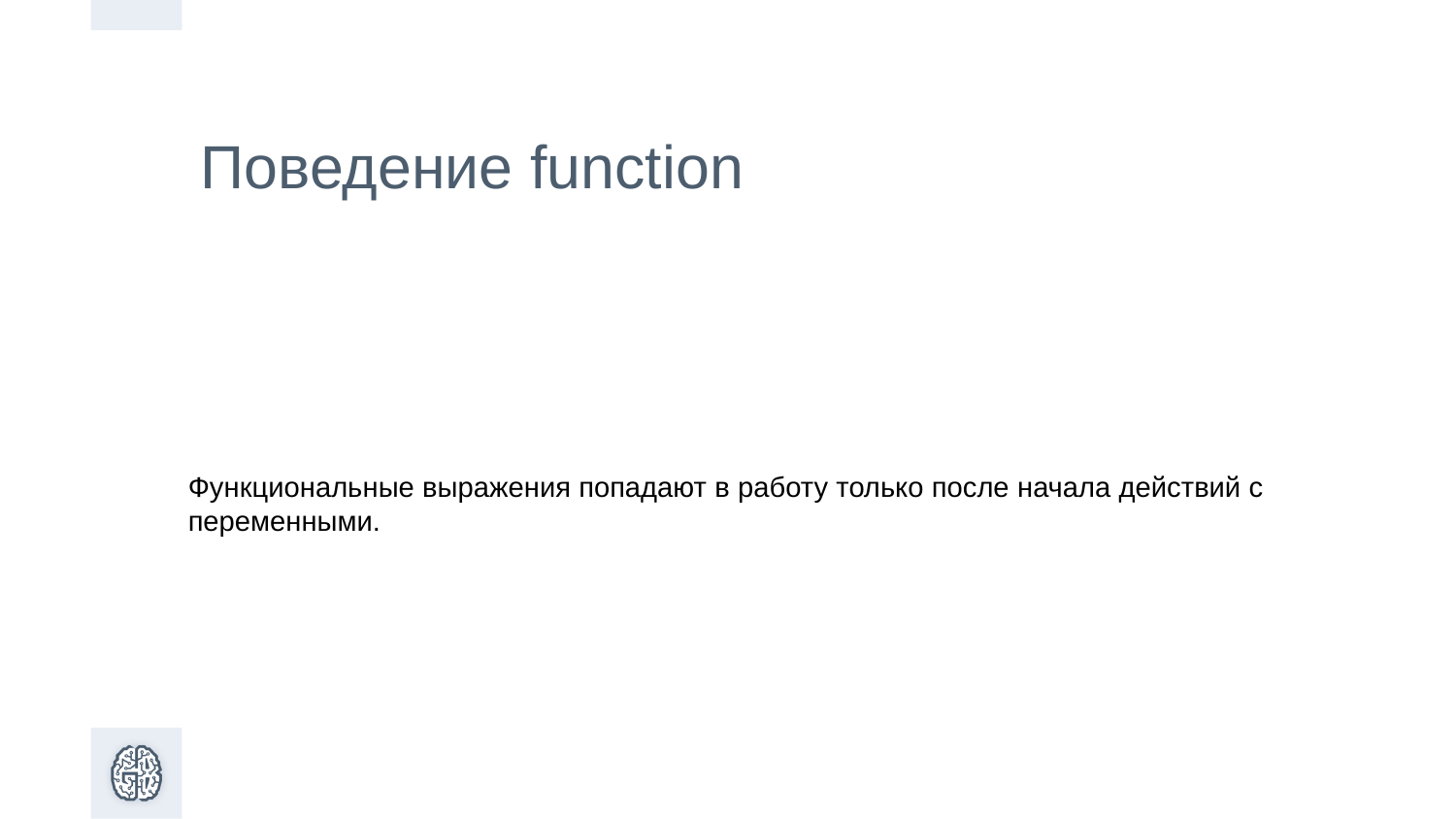

# Поведение function
Функциональные выражения попадают в работу только после начала действий с переменными.